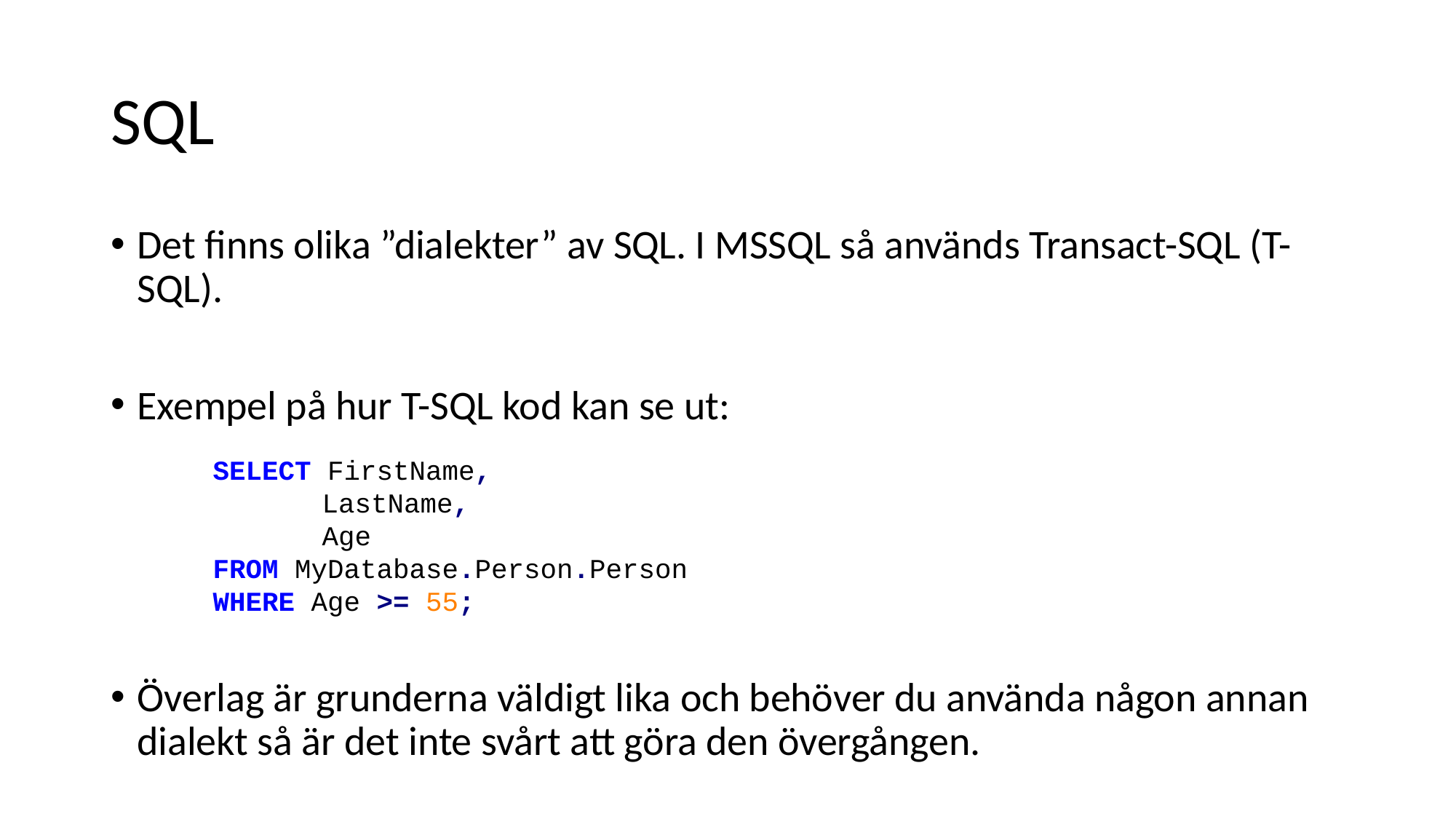

# SQL
Det finns olika ”dialekter” av SQL. I MSSQL så används Transact-SQL (T-SQL).

Exempel på hur T-SQL kod kan se ut:

Överlag är grunderna väldigt lika och behöver du använda någon annan dialekt så är det inte svårt att göra den övergången.

SELECT FirstName,
	LastName,
	Age
FROM MyDatabase.Person.Person
WHERE Age >= 55;